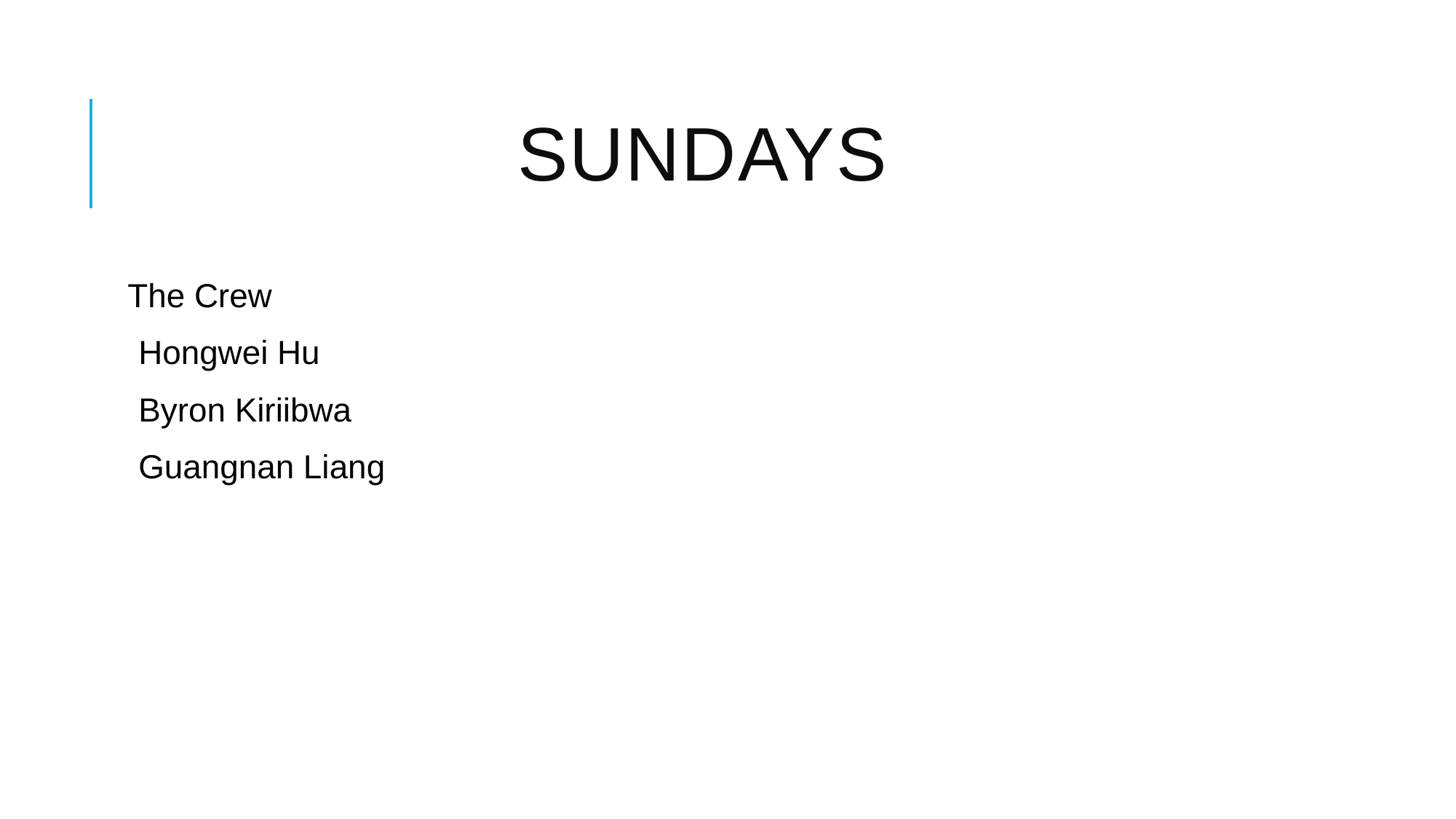

# SUNDAYS
The Crew
Hongwei Hu
Byron Kiriibwa
Guangnan Liang